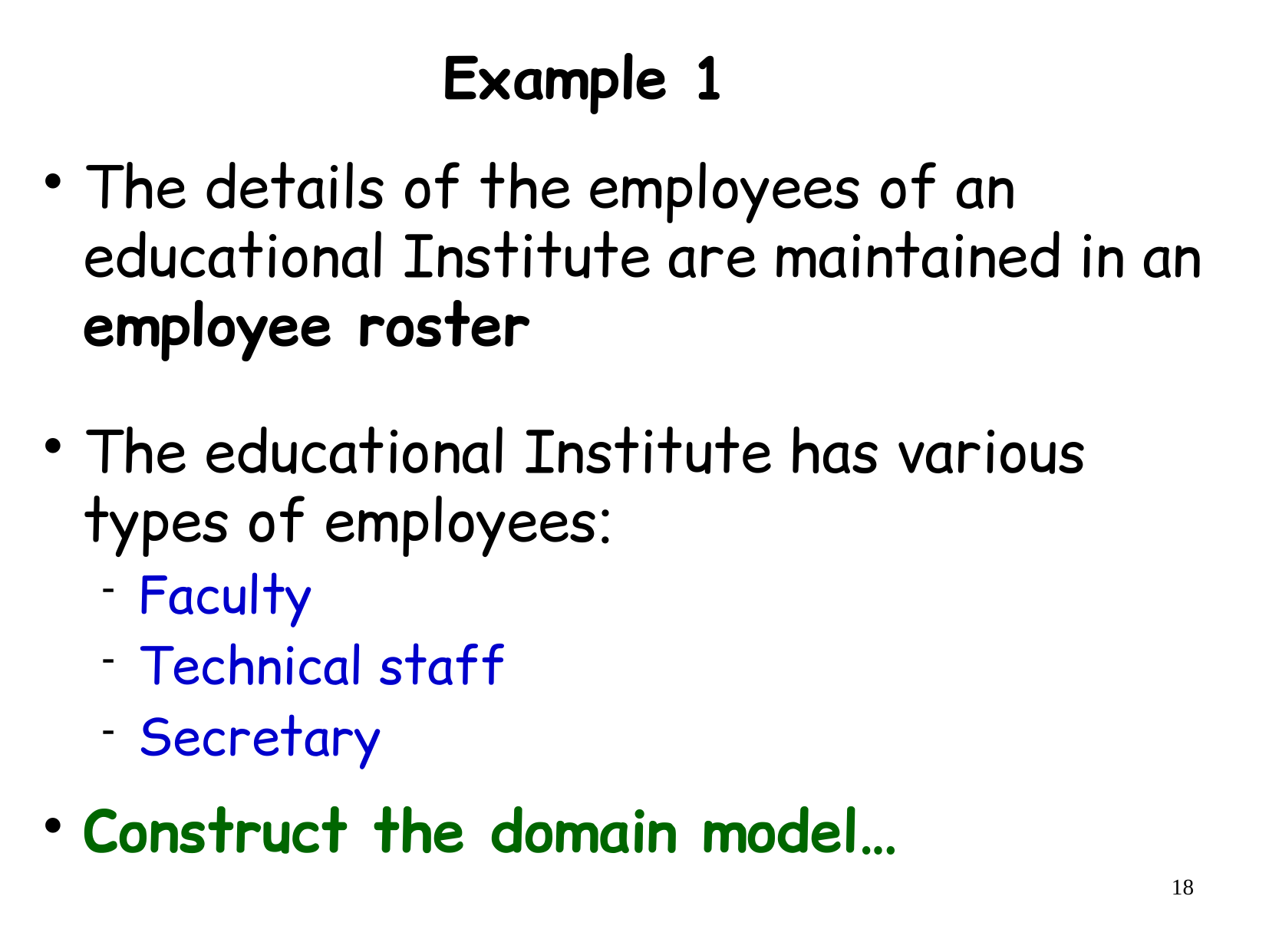

# Example 1
The details of the employees of an educational Institute are maintained in an employee roster
The educational Institute has various types of employees:
Faculty
Technical staff
Secretary
Construct the domain model…